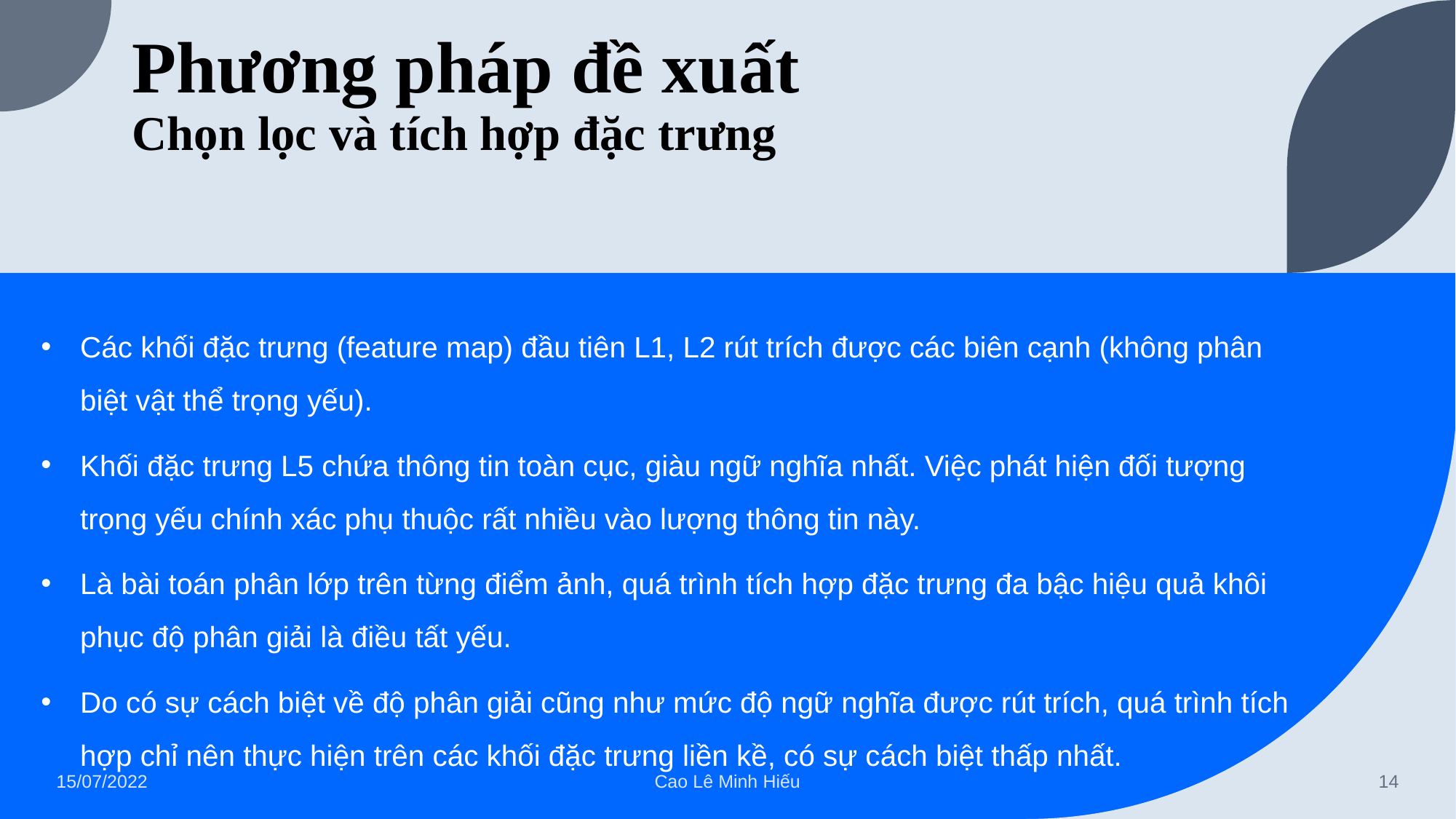

# Phương pháp đề xuất Chọn lọc và tích hợp đặc trưng
Các khối đặc trưng (feature map) đầu tiên L1, L2 rút trích được các biên cạnh (không phân biệt vật thể trọng yếu).
Khối đặc trưng L5 chứa thông tin toàn cục, giàu ngữ nghĩa nhất. Việc phát hiện đối tượng trọng yếu chính xác phụ thuộc rất nhiều vào lượng thông tin này.
Là bài toán phân lớp trên từng điểm ảnh, quá trình tích hợp đặc trưng đa bậc hiệu quả khôi phục độ phân giải là điều tất yếu.
Do có sự cách biệt về độ phân giải cũng như mức độ ngữ nghĩa được rút trích, quá trình tích hợp chỉ nên thực hiện trên các khối đặc trưng liền kề, có sự cách biệt thấp nhất.

15/07/2022
Cao Lê Minh Hiếu
14